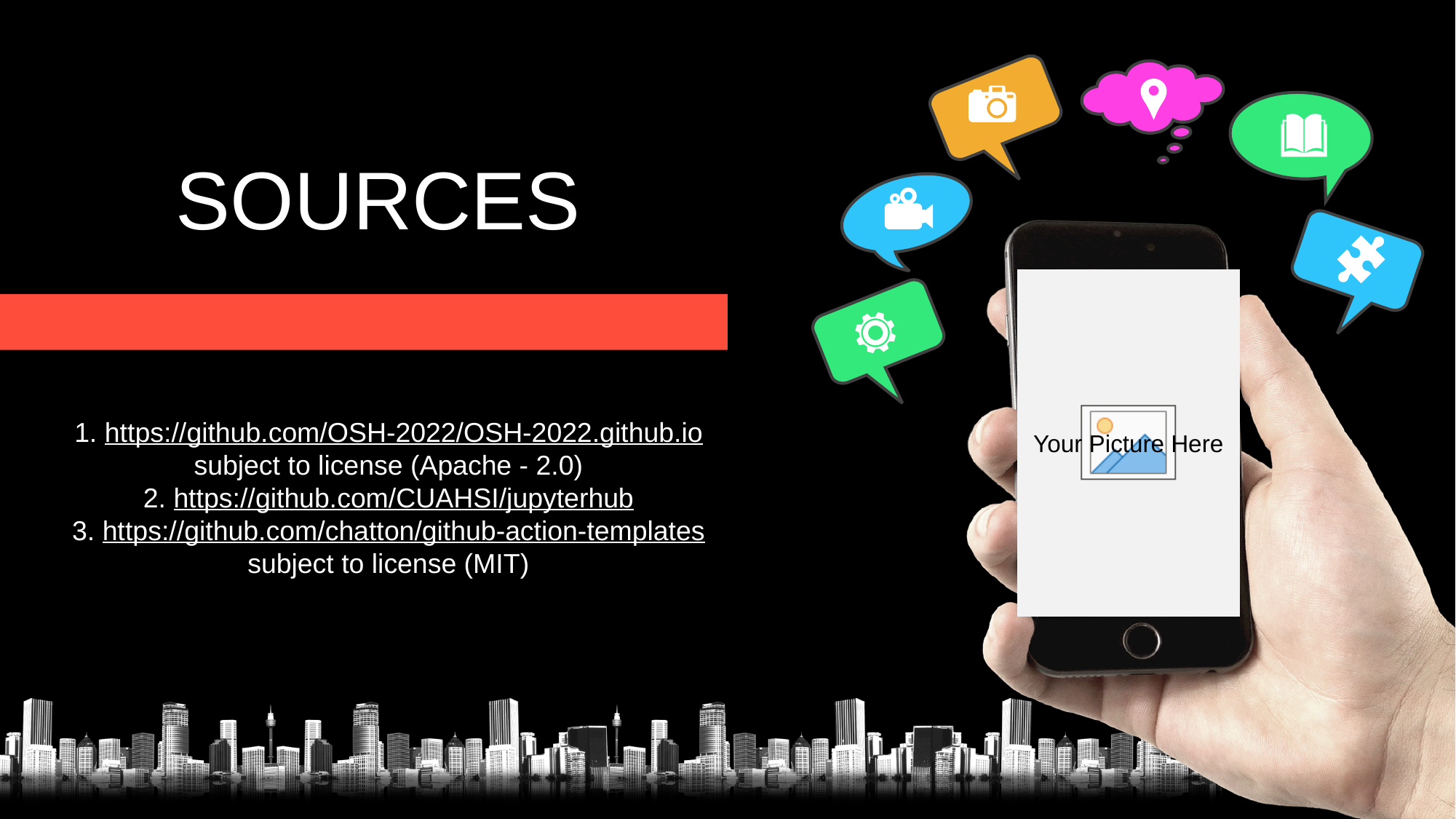

SOURCES

1. https://github.com/OSH-2022/OSH-2022.github.io subject to license (Apache - 2.0)
2. https://github.com/CUAHSI/jupyterhub
3. https://github.com/chatton/github-action-templates subject to license (MIT)